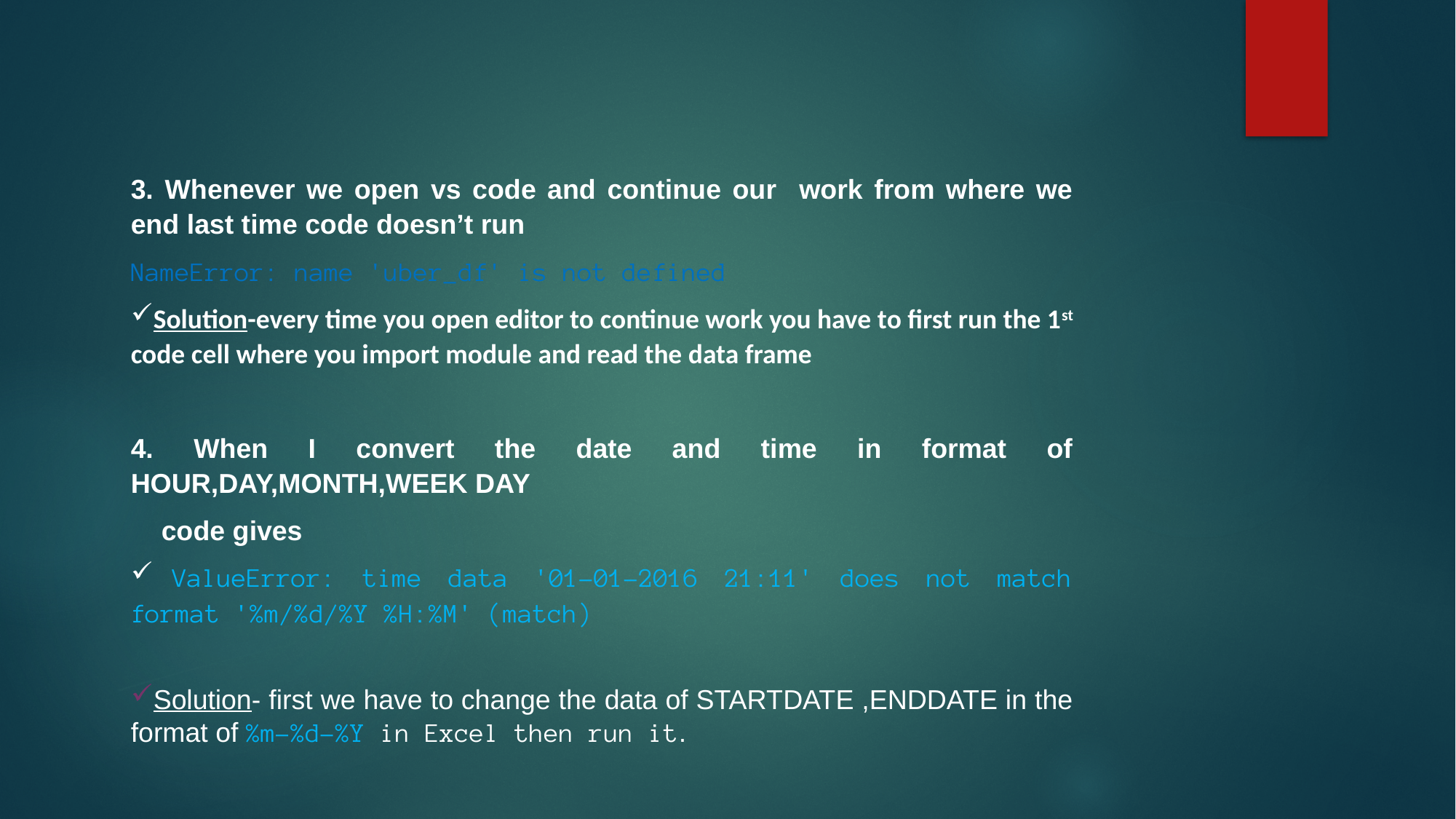

3. Whenever we open vs code and continue our  work from where we end last time code doesn’t run
NameError: name 'uber_df' is not defined
Solution-every time you open editor to continue work you have to first run the 1st code cell where you import module and read the data frame

4. When I convert the date and time in format of HOUR,DAY,MONTH,WEEK DAY
    code gives
 ValueError: time data '01-01-2016 21:11' does not match format '%m/%d/%Y %H:%M' (match)

Solution- first we have to change the data of STARTDATE ,ENDDATE in the format of %m-%d-%Y in Excel then run it.